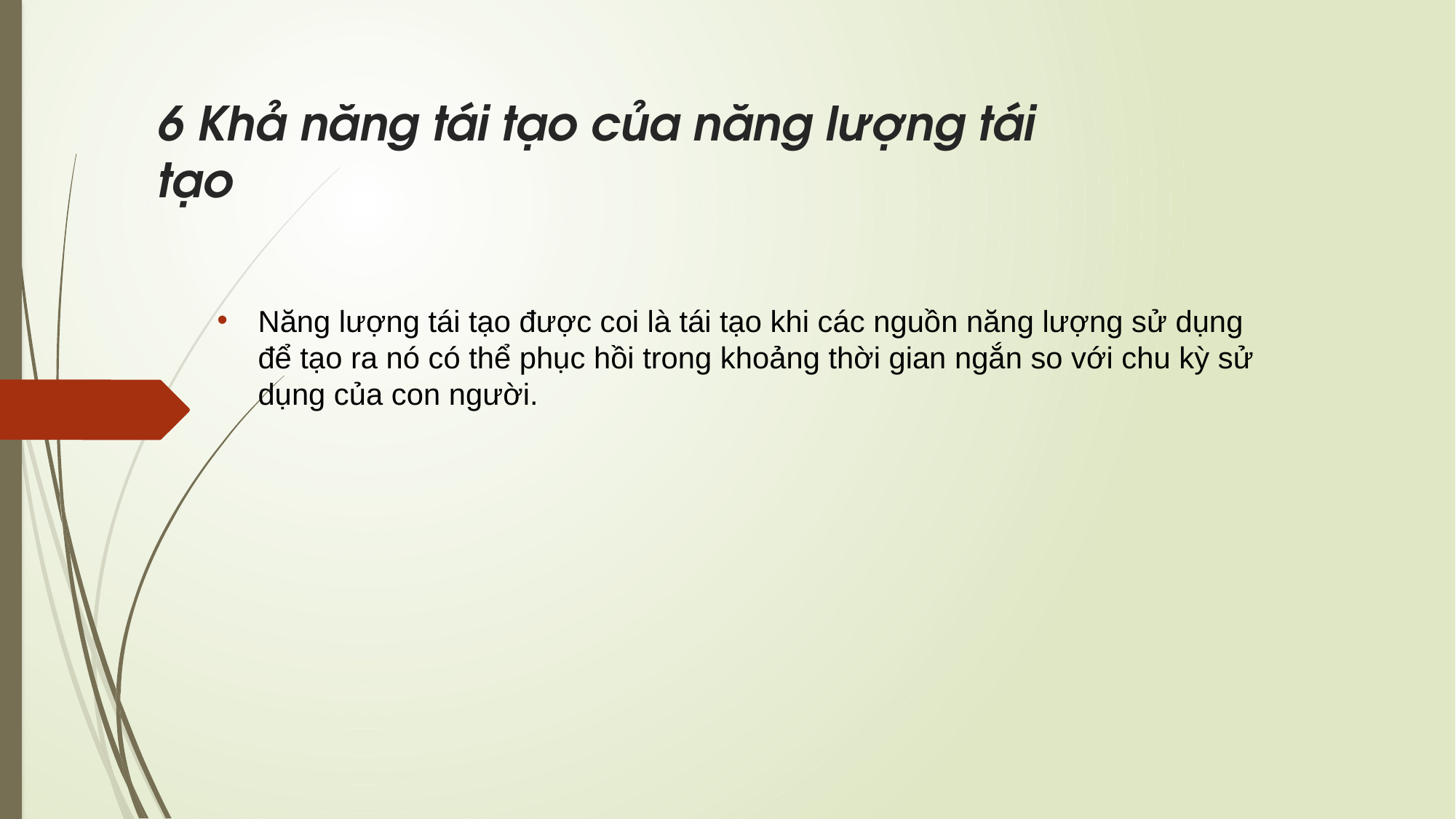

# 6 Khả năng tái tạo của năng lượng tái tạo
Năng lượng tái tạo được coi là tái tạo khi các nguồn năng lượng sử dụng để tạo ra nó có thể phục hồi trong khoảng thời gian ngắn so với chu kỳ sử dụng của con người.